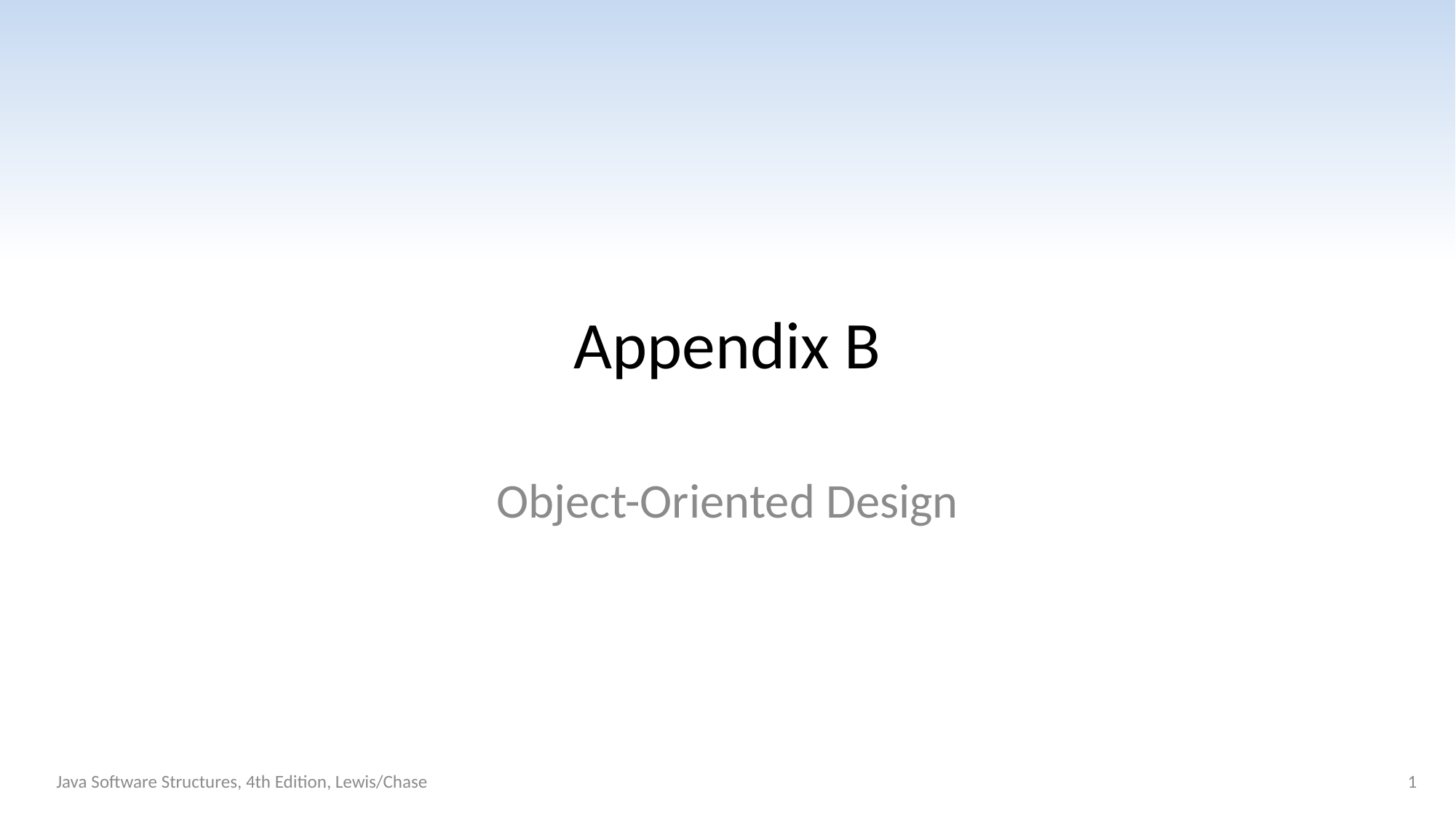

# Appendix B
Object-Oriented Design
Java Software Structures, 4th Edition, Lewis/Chase
1